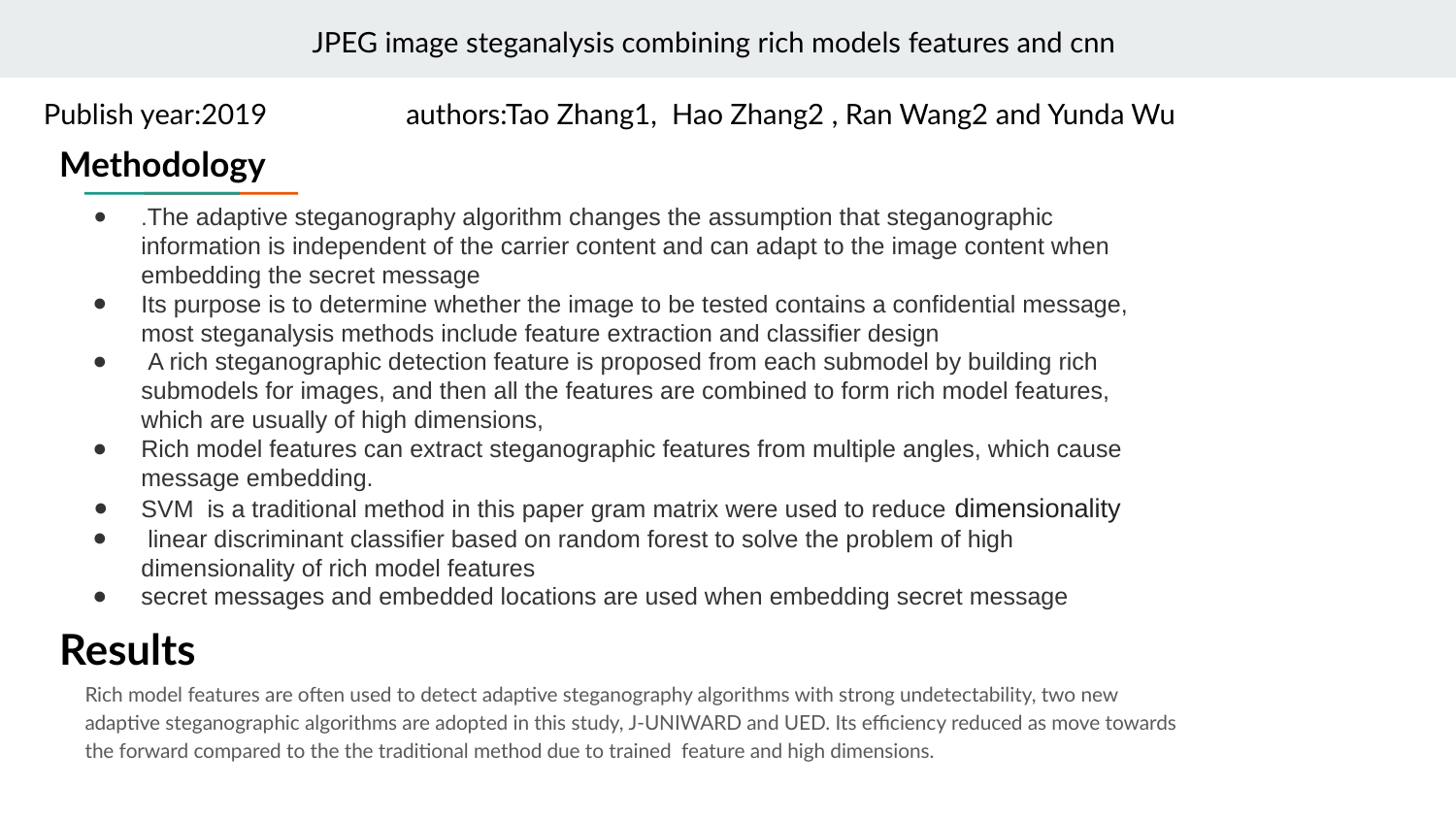

JPEG image steganalysis combining rich models features and cnn
Publish year:2019
authors:Tao Zhang1,  Hao Zhang2 , Ran Wang2 and Yunda Wu
Methodology
# .The adaptive steganography algorithm changes the assumption that steganographic information is independent of the carrier content and can adapt to the image content when embedding the secret message
Its purpose is to determine whether the image to be tested contains a confidential message, most steganalysis methods include feature extraction and classifier design
 A rich steganographic detection feature is proposed from each submodel by building rich submodels for images, and then all the features are combined to form rich model features, which are usually of high dimensions,
Rich model features can extract steganographic features from multiple angles, which cause message embedding.
SVM  is a traditional method in this paper gram matrix were used to reduce dimensionality
 linear discriminant classifier based on random forest to solve the problem of high dimensionality of rich model features
secret messages and embedded locations are used when embedding secret message
Results
Rich model features are often used to detect adaptive steganography algorithms with strong undetectability, two new adaptive steganographic algorithms are adopted in this study, J-UNIWARD and UED. Its efficiency reduced as move towards the forward compared to the the traditional method due to trained  feature and high dimensions.